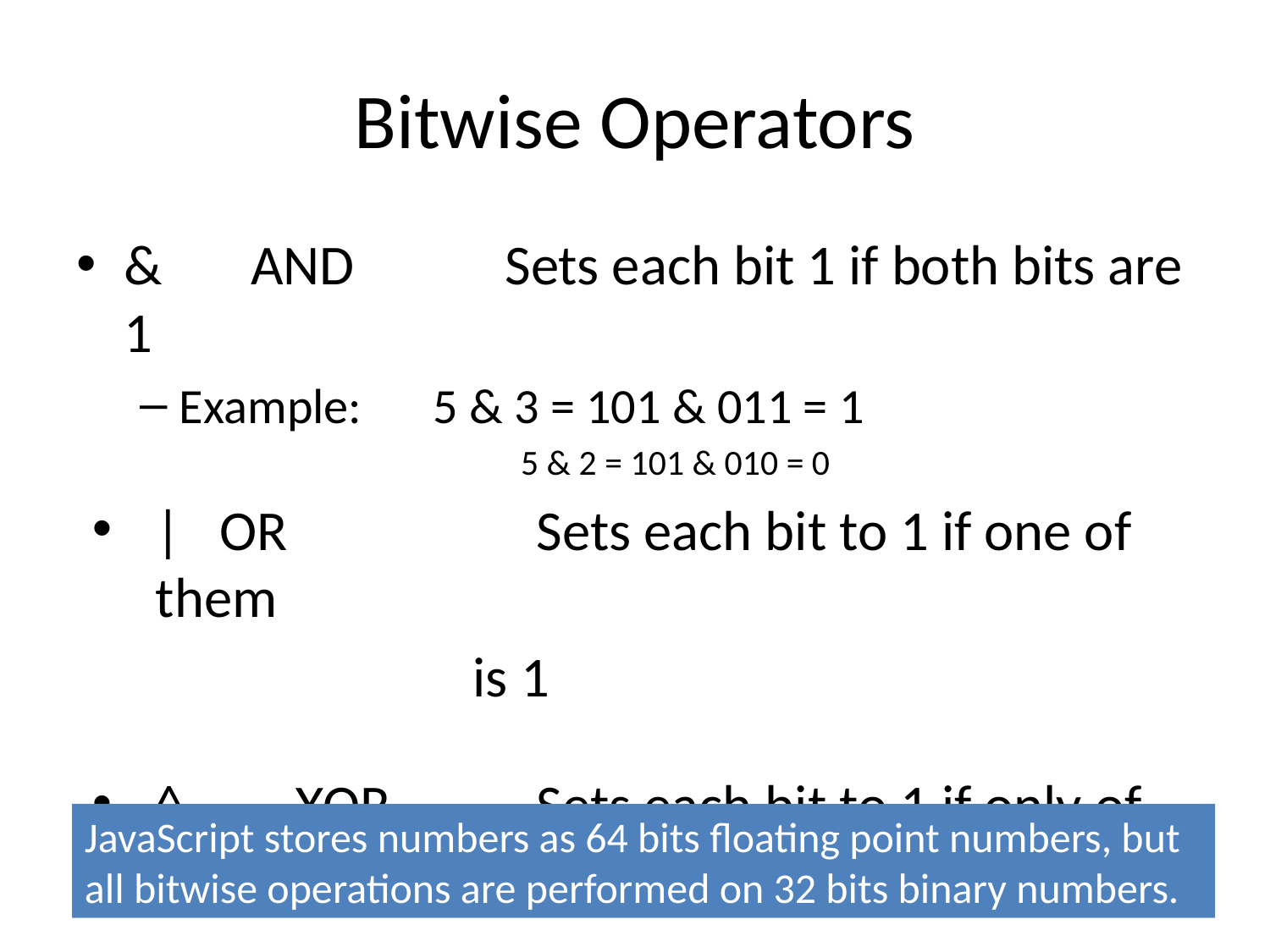

# Bitwise Operators
&	AND		Sets each bit 1 if both bits are 1
Example:	5 & 3 = 101 & 011 = 1
	5 & 2 = 101 & 010 = 0
|   OR		Sets each bit to 1 if one of them
			is 1

^	 XOR		Sets each bit to 1 if only of two 			bits is 1

JavaScript stores numbers as 64 bits floating point numbers, but all bitwise operations are performed on 32 bits binary numbers.